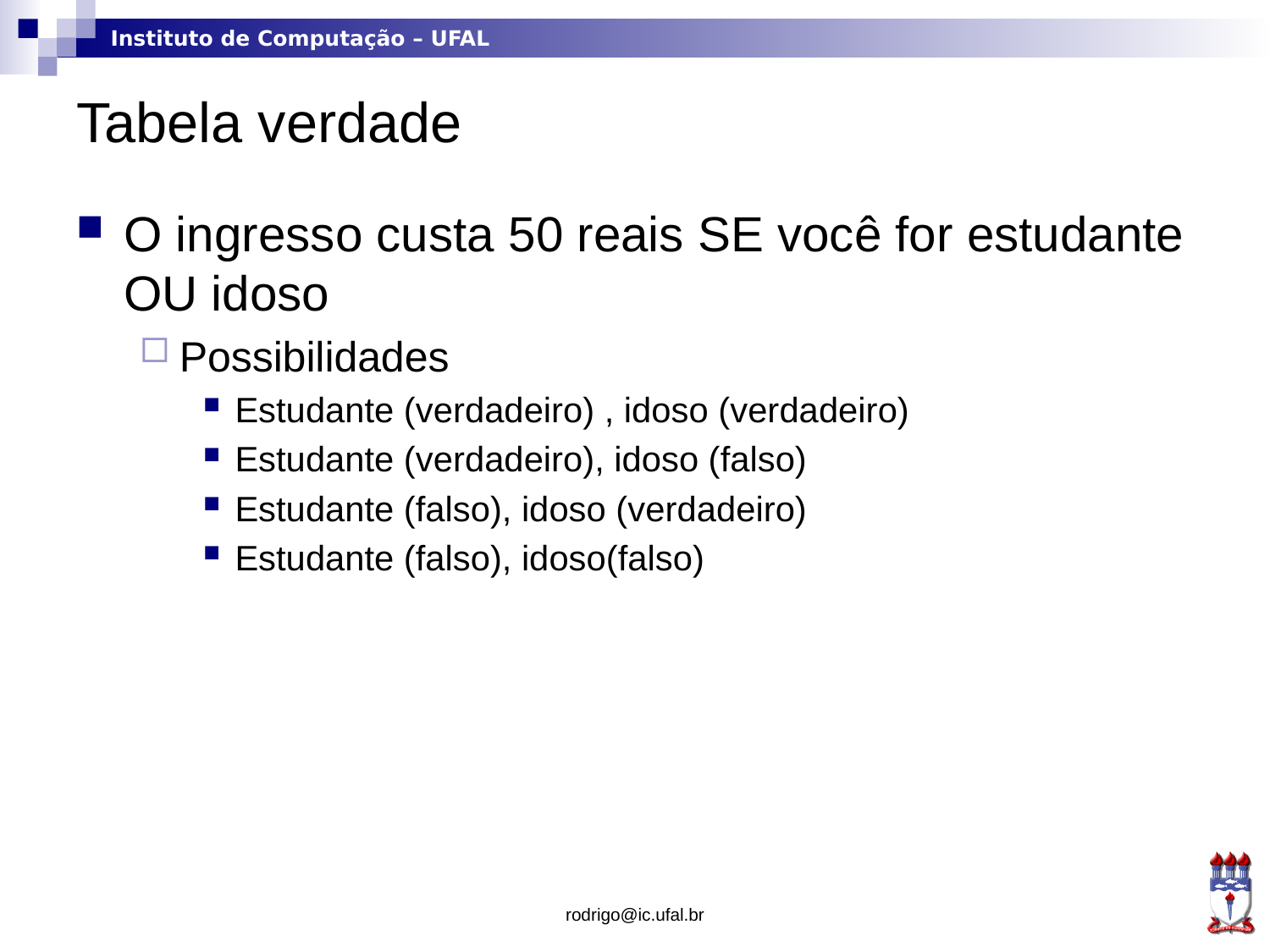

# Tabela verdade
O ingresso custa 50 reais SE você for estudante OU idoso
Possibilidades
Estudante (verdadeiro) , idoso (verdadeiro)
Estudante (verdadeiro), idoso (falso)
Estudante (falso), idoso (verdadeiro)
Estudante (falso), idoso(falso)

rodrigo@ic.ufal.br